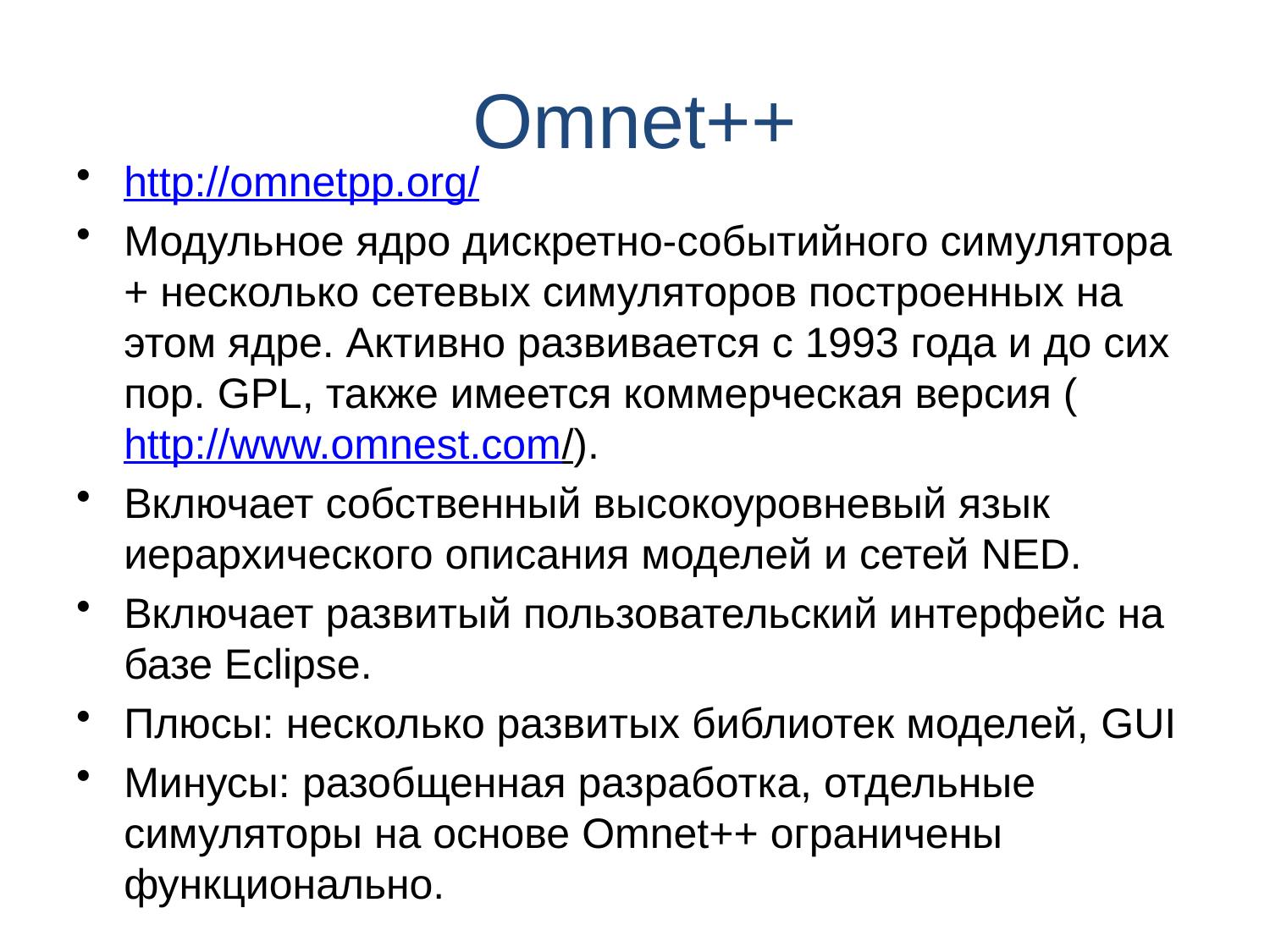

# Omnet++
http://omnetpp.org/
Модульное ядро дискретно-событийного симулятора + несколько сетевых симуляторов построенных на этом ядре. Активно развивается с 1993 года и до сих пор. GPL, также имеется коммерческая версия (http://www.omnest.com/).
Включает собственный высокоуровневый язык иерархического описания моделей и сетей NED.
Включает развитый пользовательский интерфейс на базе Eclipse.
Плюсы: несколько развитых библиотек моделей, GUI
Минусы: разобщенная разработка, отдельные симуляторы на основе Omnet++ ограничены функционально.